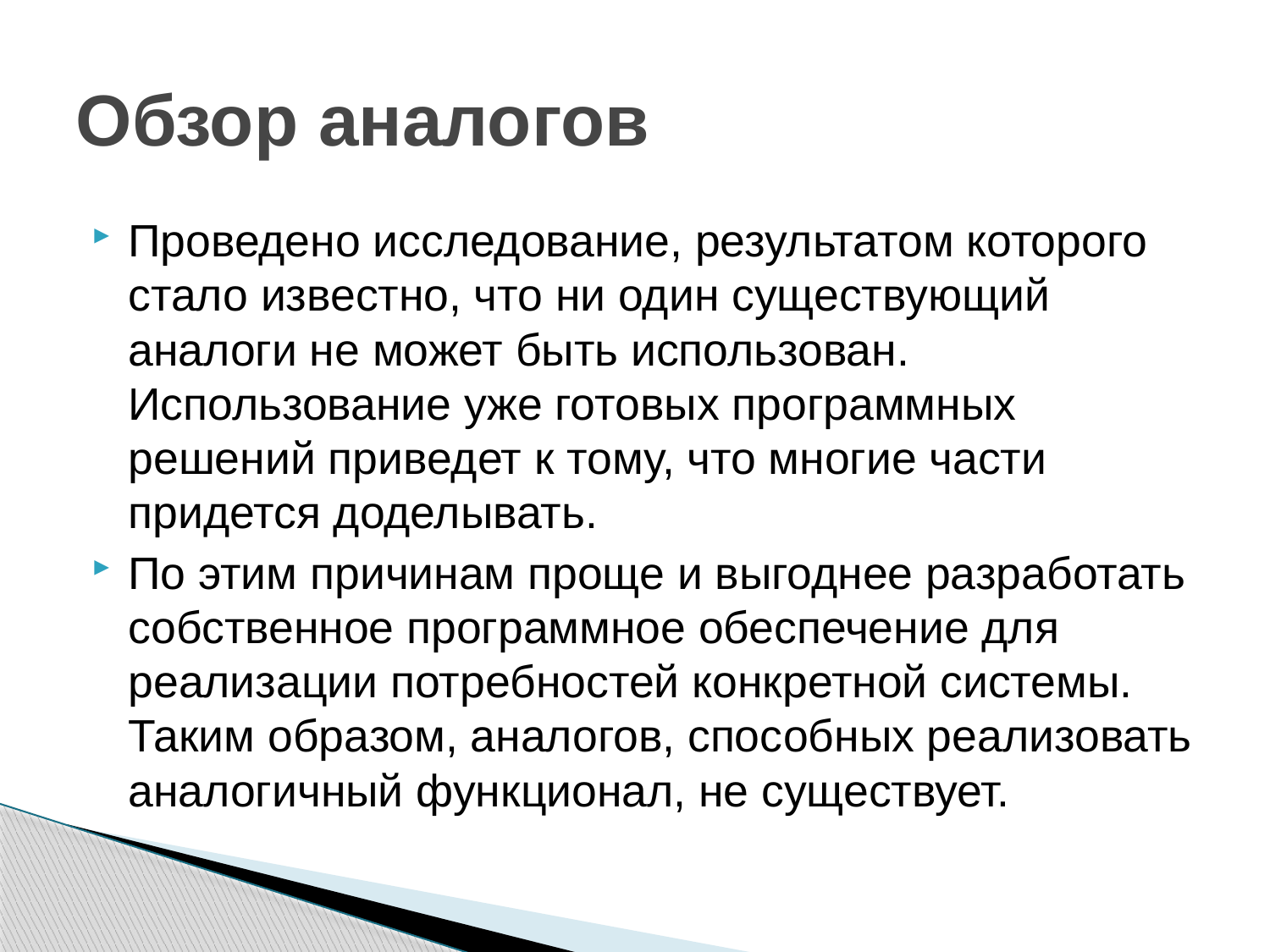

# Обзор аналогов
Проведено исследование, результатом которого стало известно, что ни один существующий аналоги не может быть использован. Использование уже готовых программных решений приведет к тому, что многие части придется доделывать.
По этим причинам проще и выгоднее разработать собственное программное обеспечение для реализации потребностей конкретной системы. Таким образом, аналогов, способных реализовать аналогичный функционал, не существует.